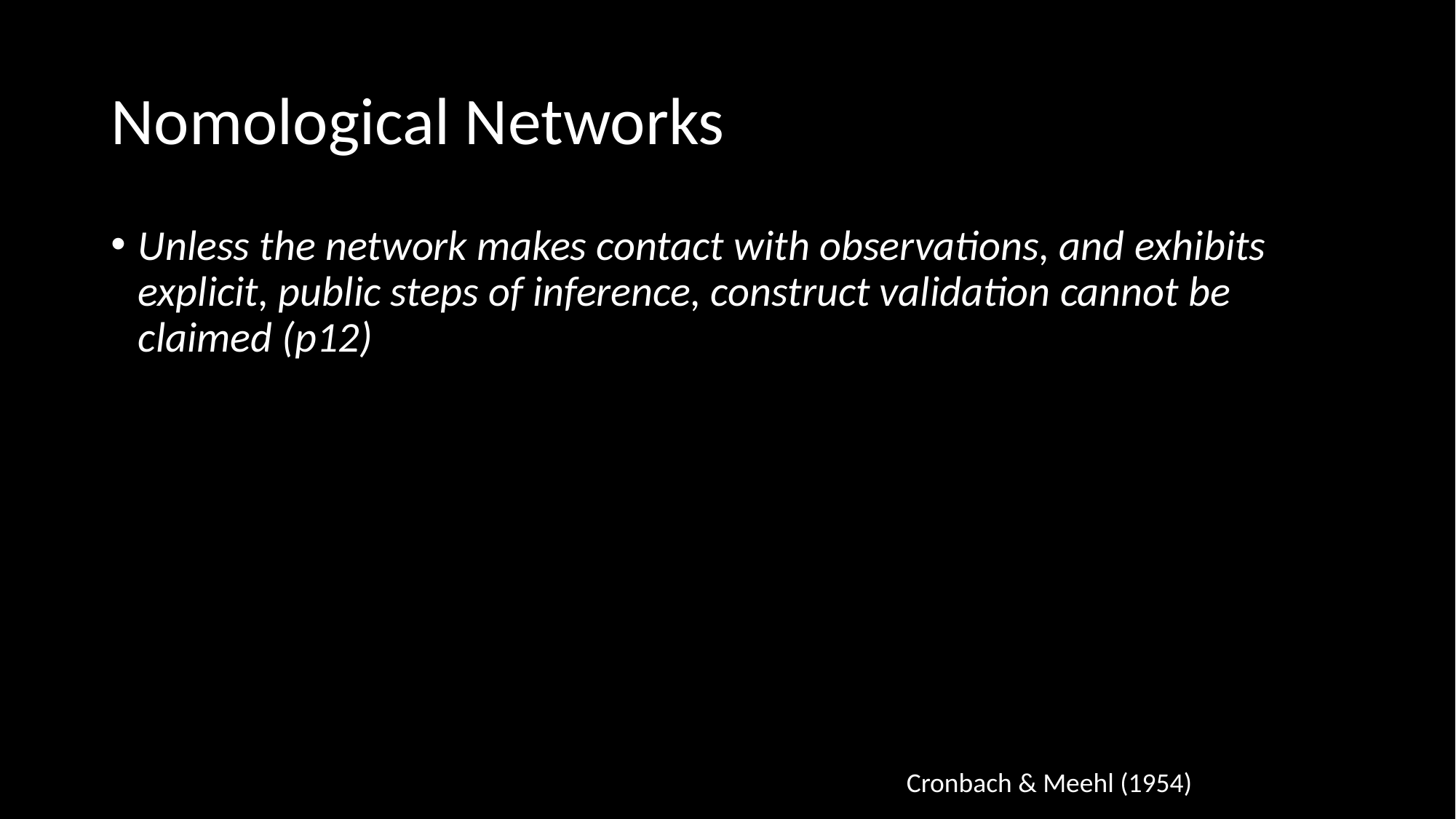

# Nomological Networks
Unless the network makes contact with observations, and exhibits explicit, public steps of inference, construct validation cannot be claimed (p12)
Cronbach & Meehl (1954)